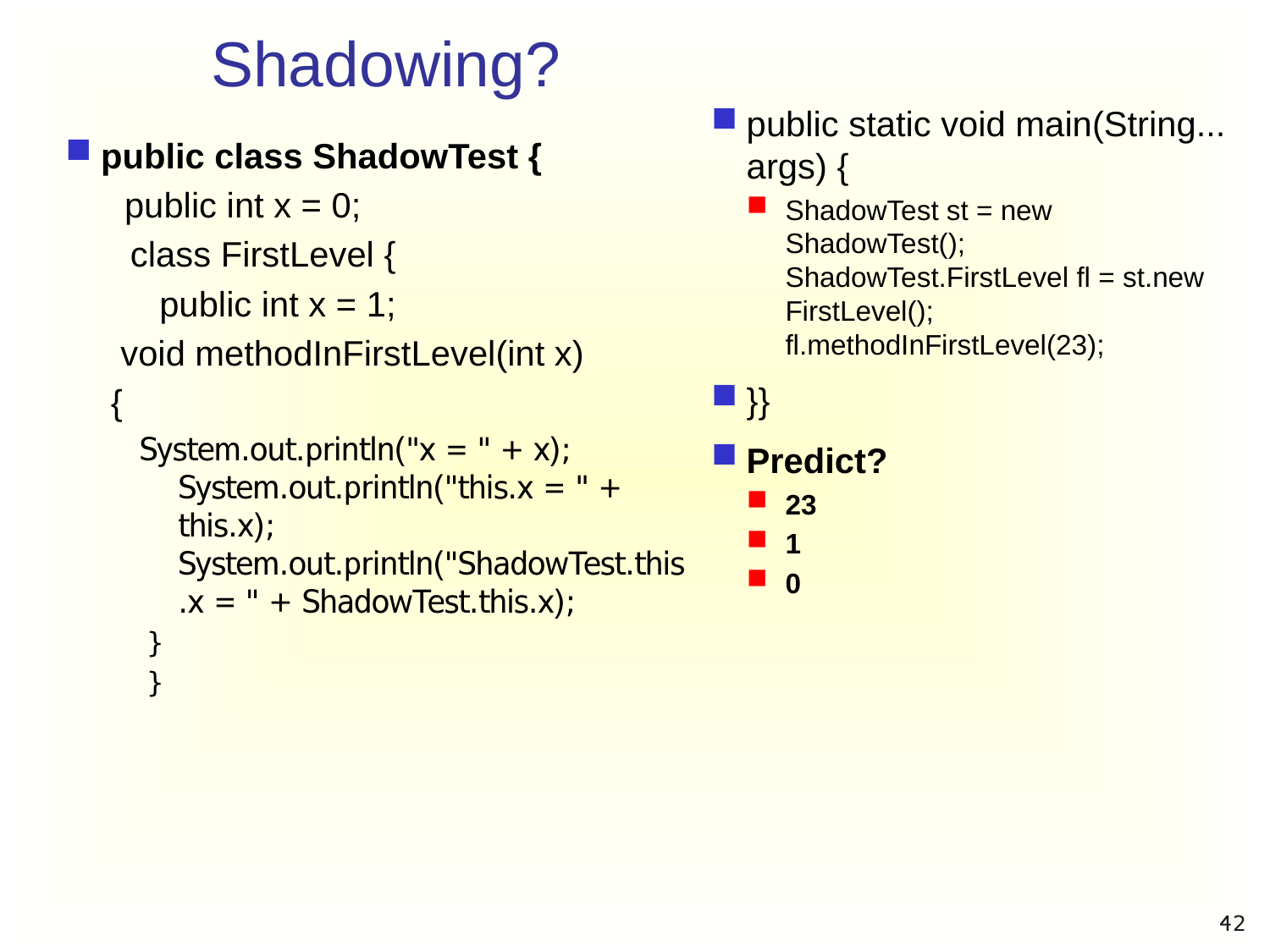

# Shadowing?
public static void main(String... args) {
ShadowTest st = new ShadowTest();        ShadowTest.FirstLevel fl = st.new FirstLevel();        fl.methodInFirstLevel(23);
}}
Predict?
23
1
0
public class ShadowTest {
   public int x = 0;
   class FirstLevel {
      public int x = 1;
  void methodInFirstLevel(int x)
 {
System.out.println("x = " + x);            System.out.println("this.x = " + this.x);            System.out.println("ShadowTest.this.x = " + ShadowTest.this.x);
 }
 }

42